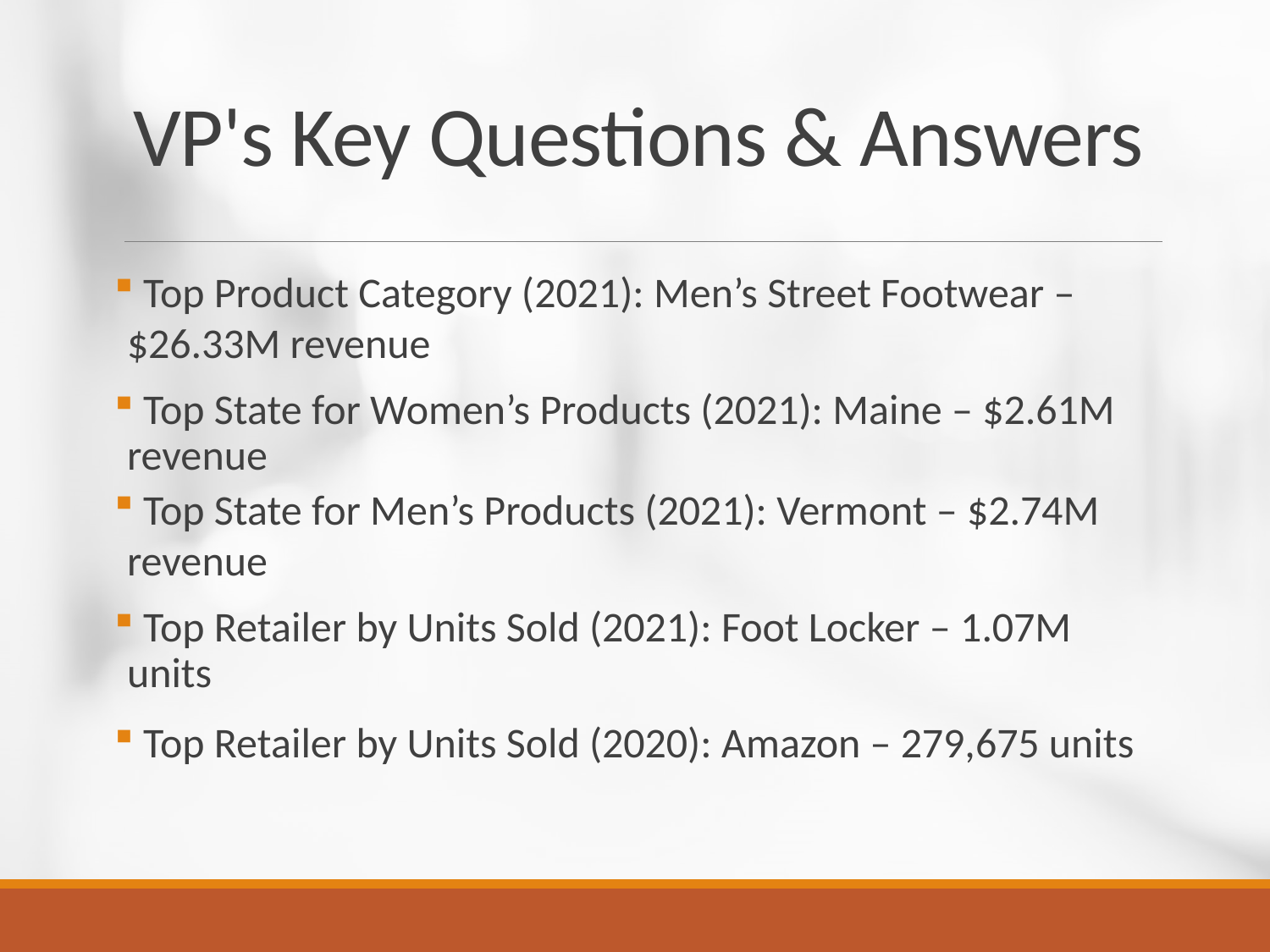

# VP's Key Questions & Answers
 Top Product Category (2021): Men’s Street Footwear – $26.33M revenue
 Top State for Women’s Products (2021): Maine – $2.61M revenue
 Top State for Men’s Products (2021): Vermont – $2.74M revenue
 Top Retailer by Units Sold (2021): Foot Locker – 1.07M units
 Top Retailer by Units Sold (2020): Amazon – 279,675 units